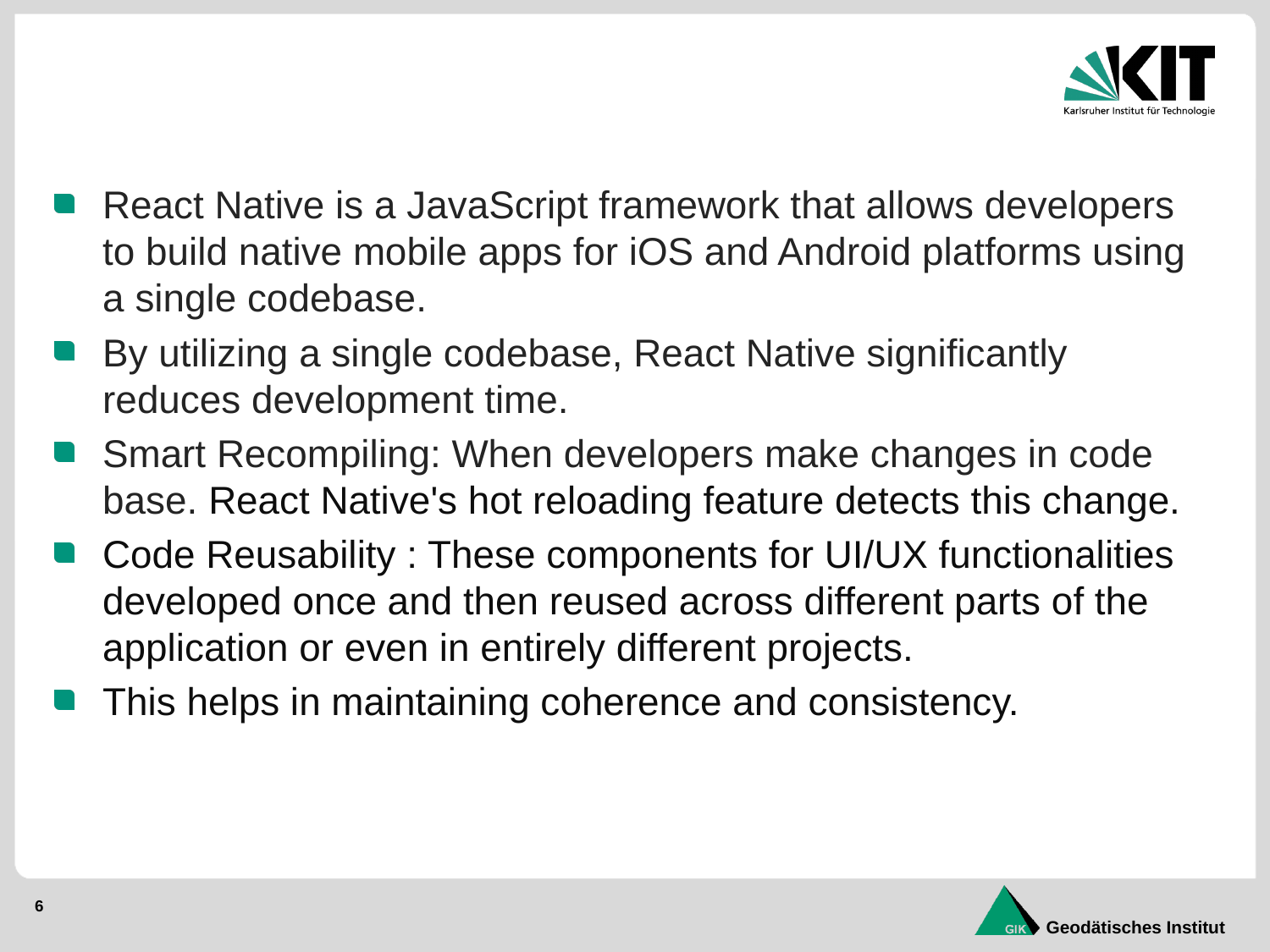

React Native is a JavaScript framework that allows developers to build native mobile apps for iOS and Android platforms using a single codebase.
By utilizing a single codebase, React Native significantly reduces development time.
Smart Recompiling: When developers make changes in code base. React Native's hot reloading feature detects this change.
Code Reusability : These components for UI/UX functionalities developed once and then reused across different parts of the application or even in entirely different projects.
This helps in maintaining coherence and consistency.